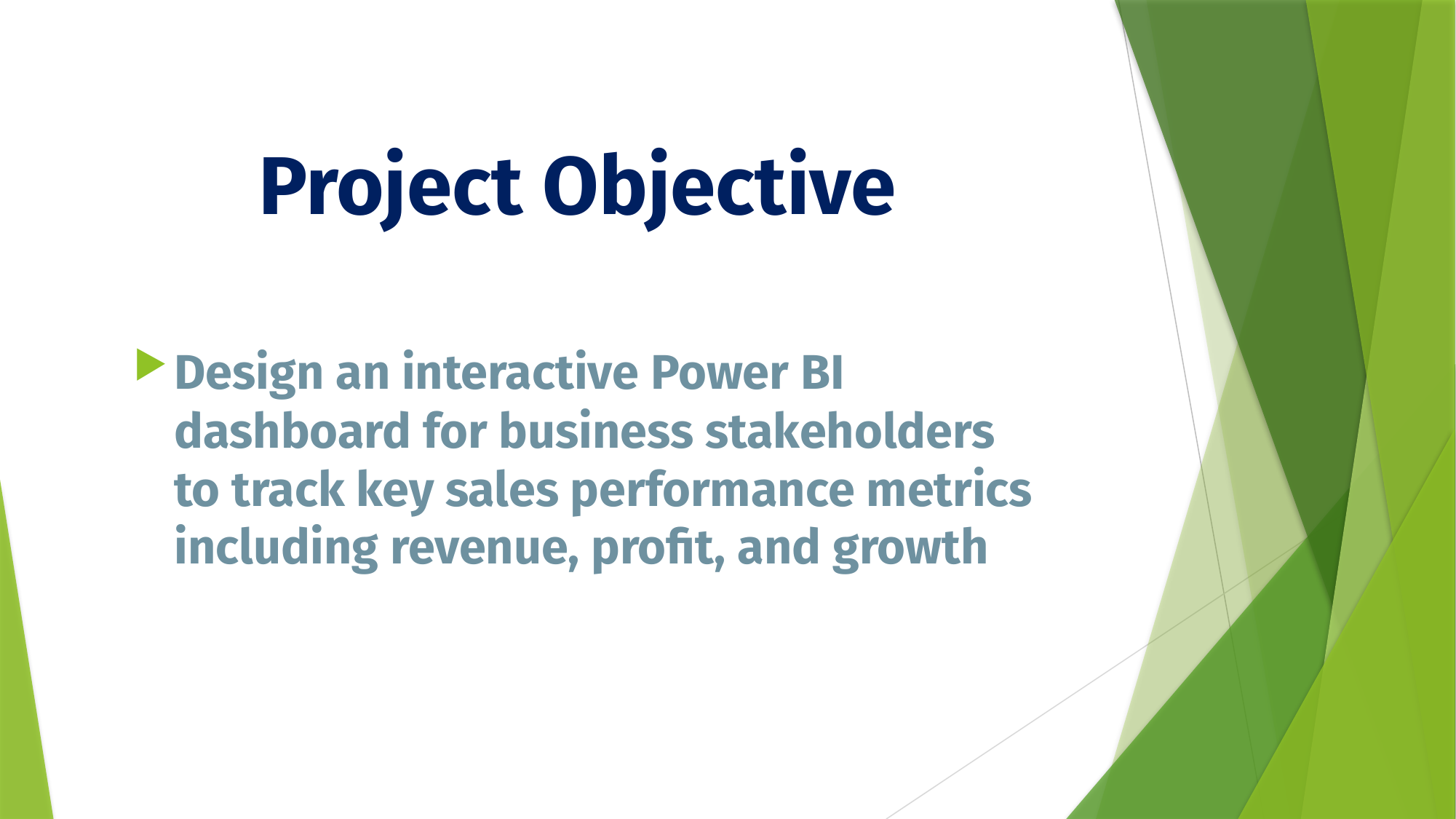

# Project Objective
Design an interactive Power BI dashboard for business stakeholders to track key sales performance metrics including revenue, profit, and growth